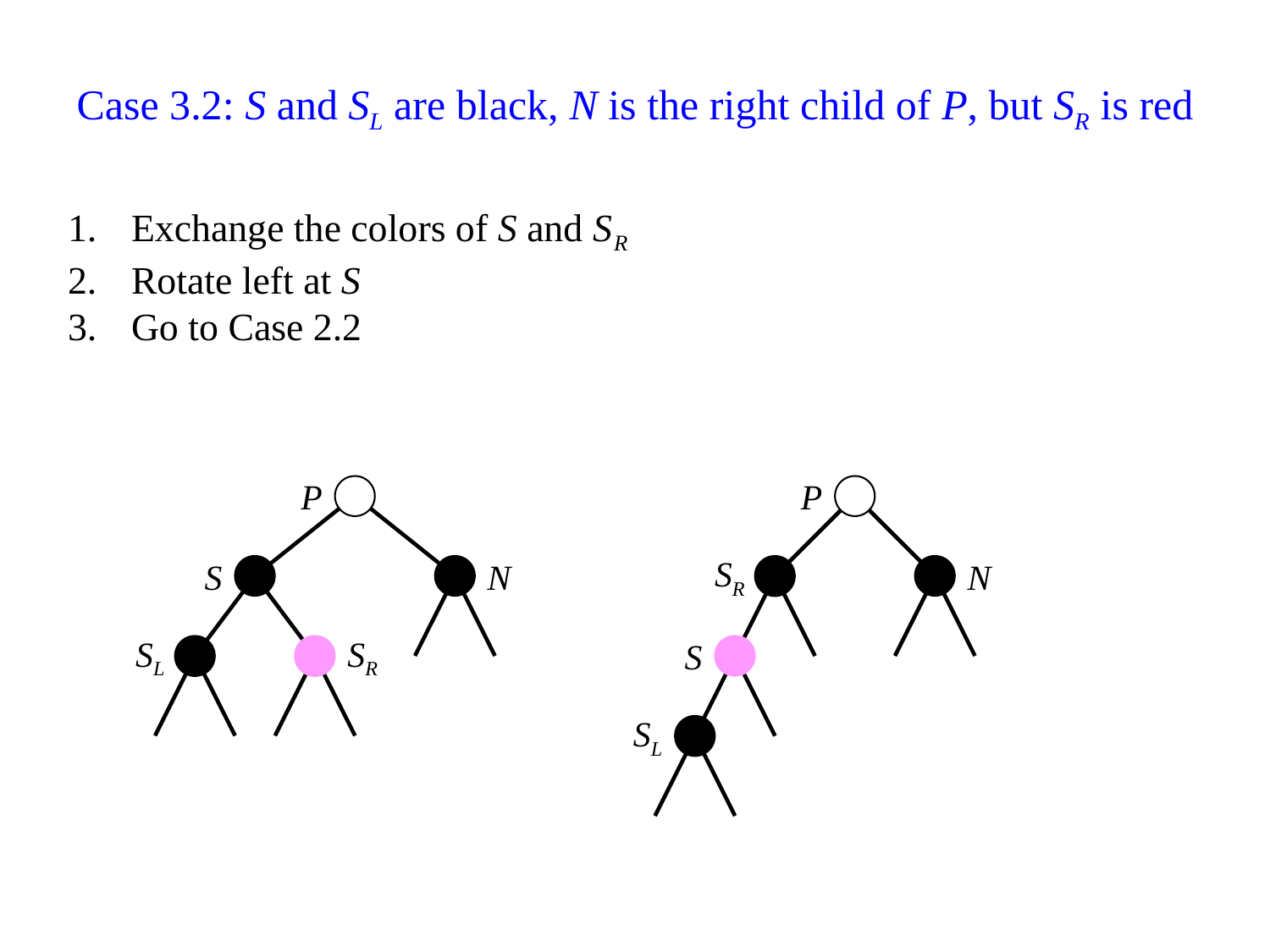

# Case 3.2: S and SL are black, N is the right child of P, but SR is red
Exchange the colors of S and SR
Rotate left at S
Go to Case 2.2
P
P

S
N
SR
N

SL
SR
S

SL